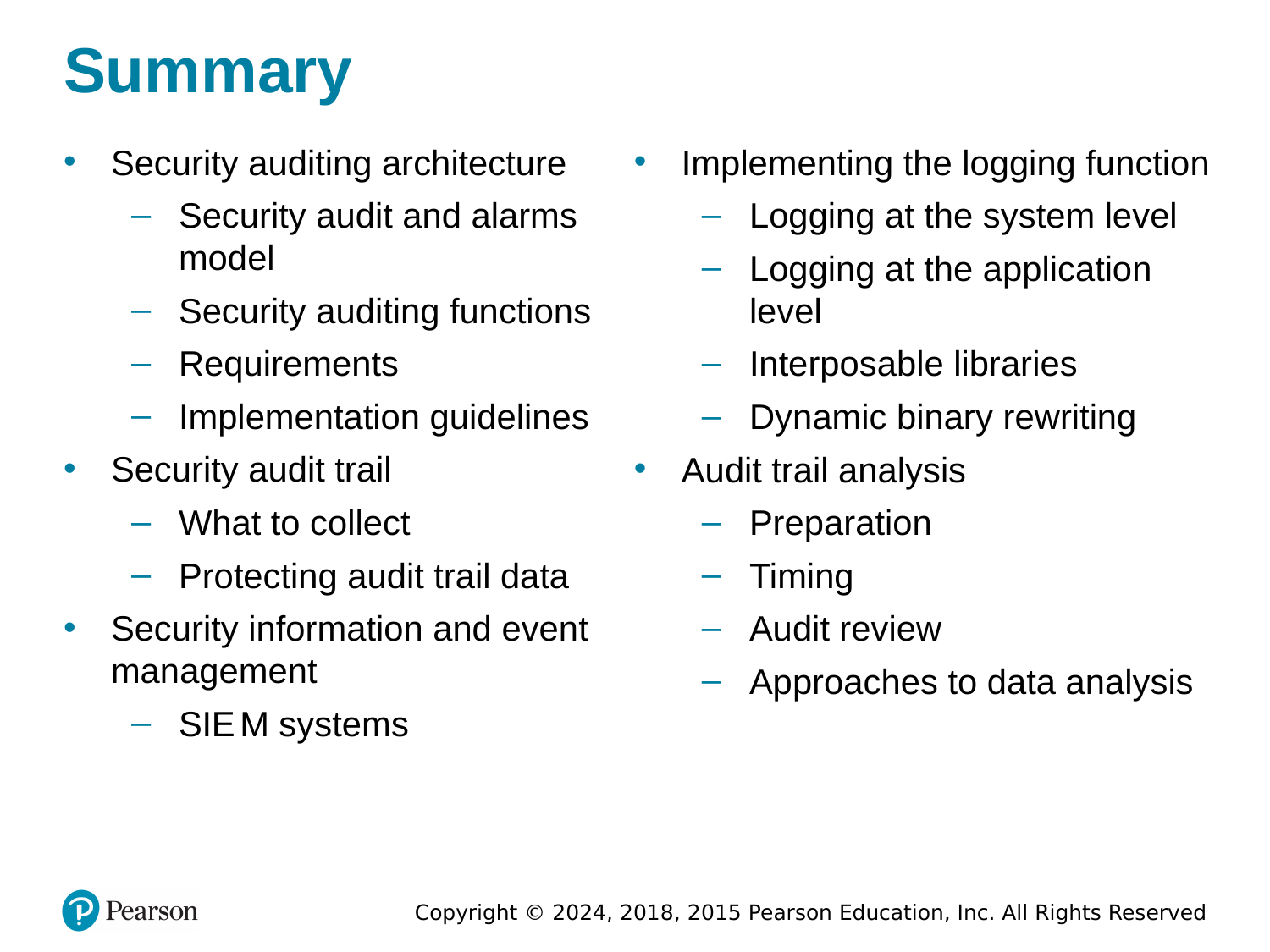

# Summary
Security auditing architecture
Security audit and alarms model
Security auditing functions
Requirements
Implementation guidelines
Security audit trail
What to collect
Protecting audit trail data
Security information and event management
S I E M systems
Implementing the logging function
Logging at the system level
Logging at the application level
Interposable libraries
Dynamic binary rewriting
Audit trail analysis
Preparation
Timing
Audit review
Approaches to data analysis